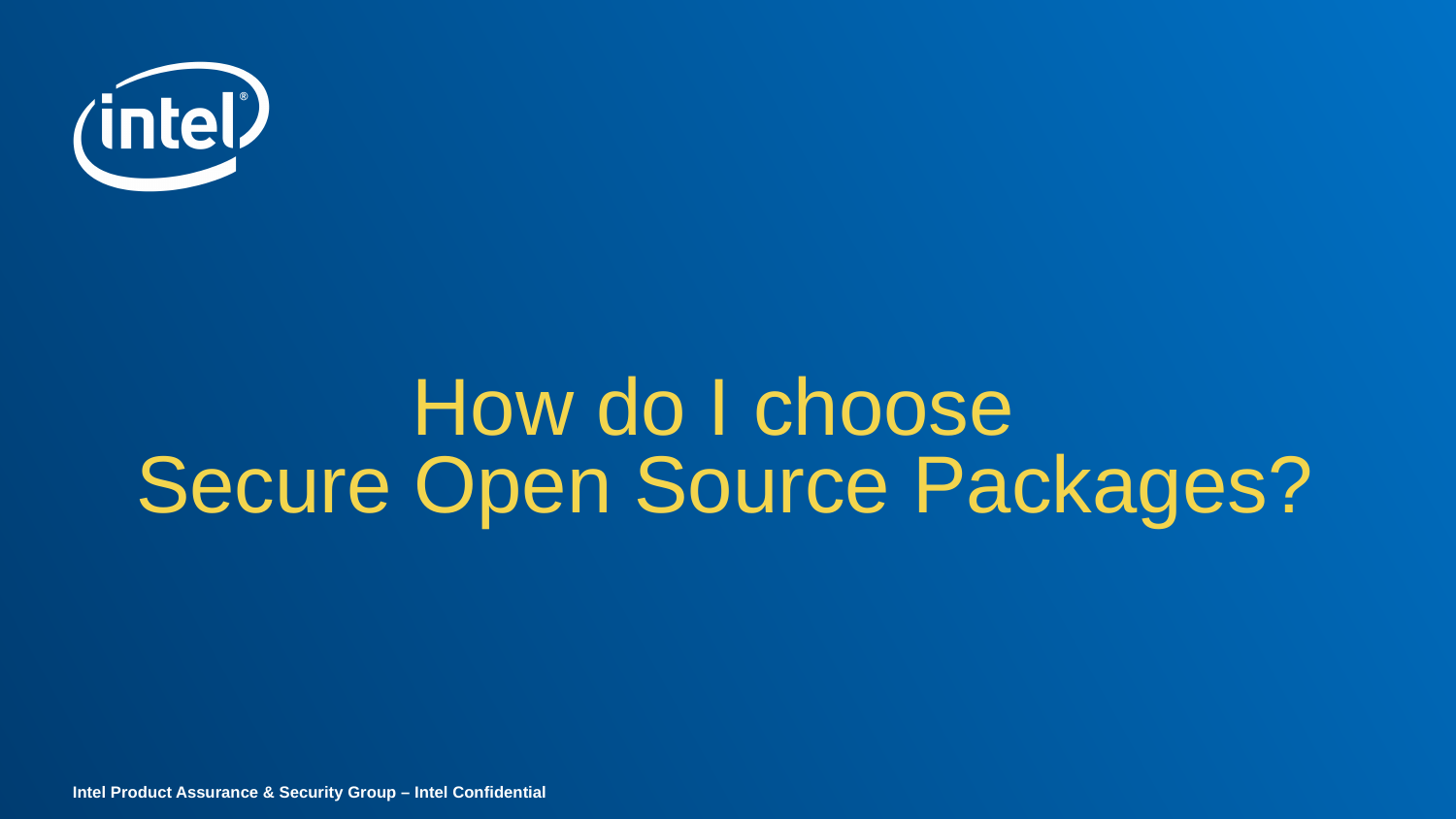

# How do I choose Secure Open Source Packages?